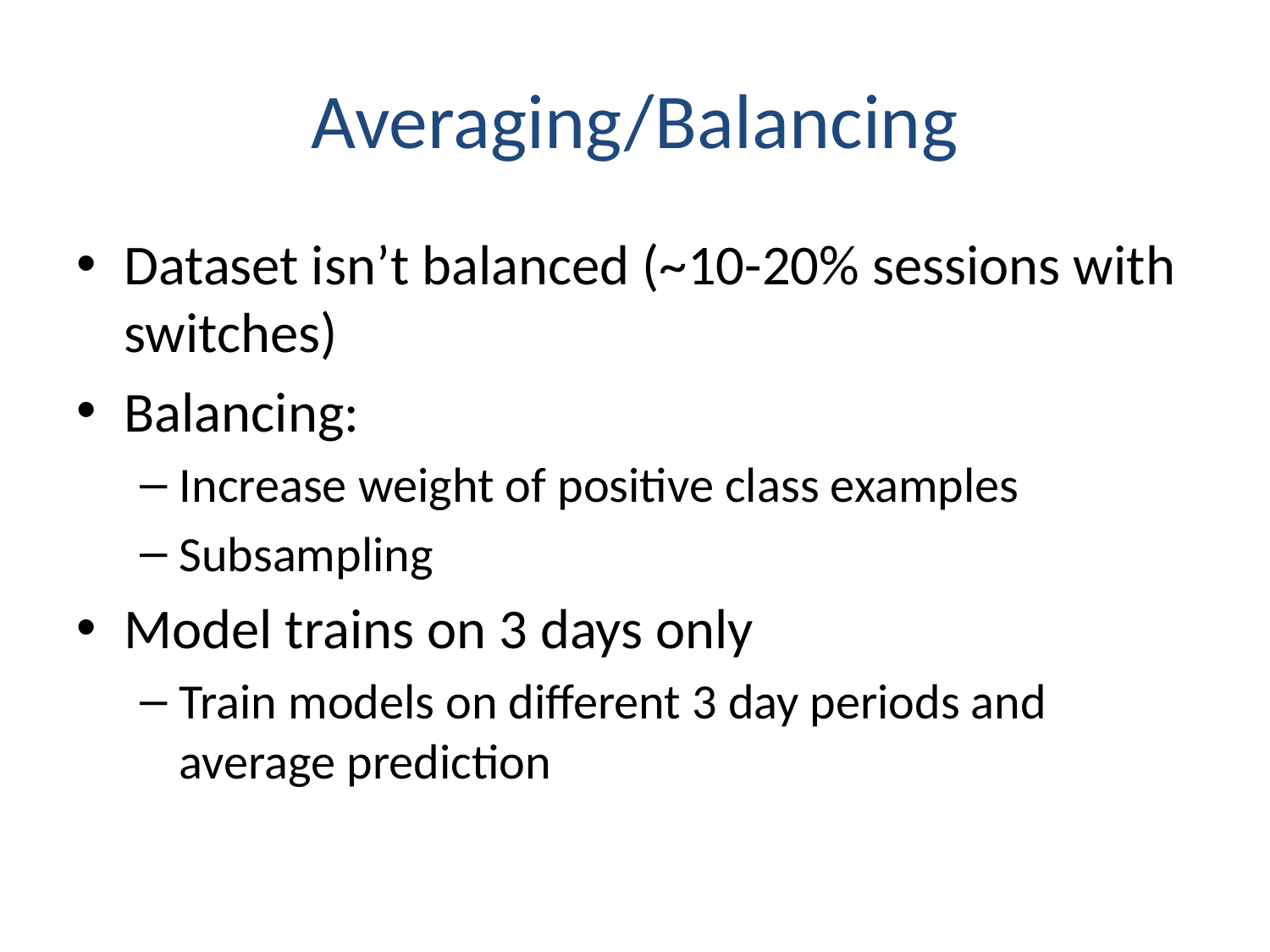

# Averaging/Balancing
Dataset isn’t balanced (~10-20% sessions with switches)
Balancing:
Increase weight of positive class examples
Subsampling
Model trains on 3 days only
Train models on different 3 day periods and average prediction